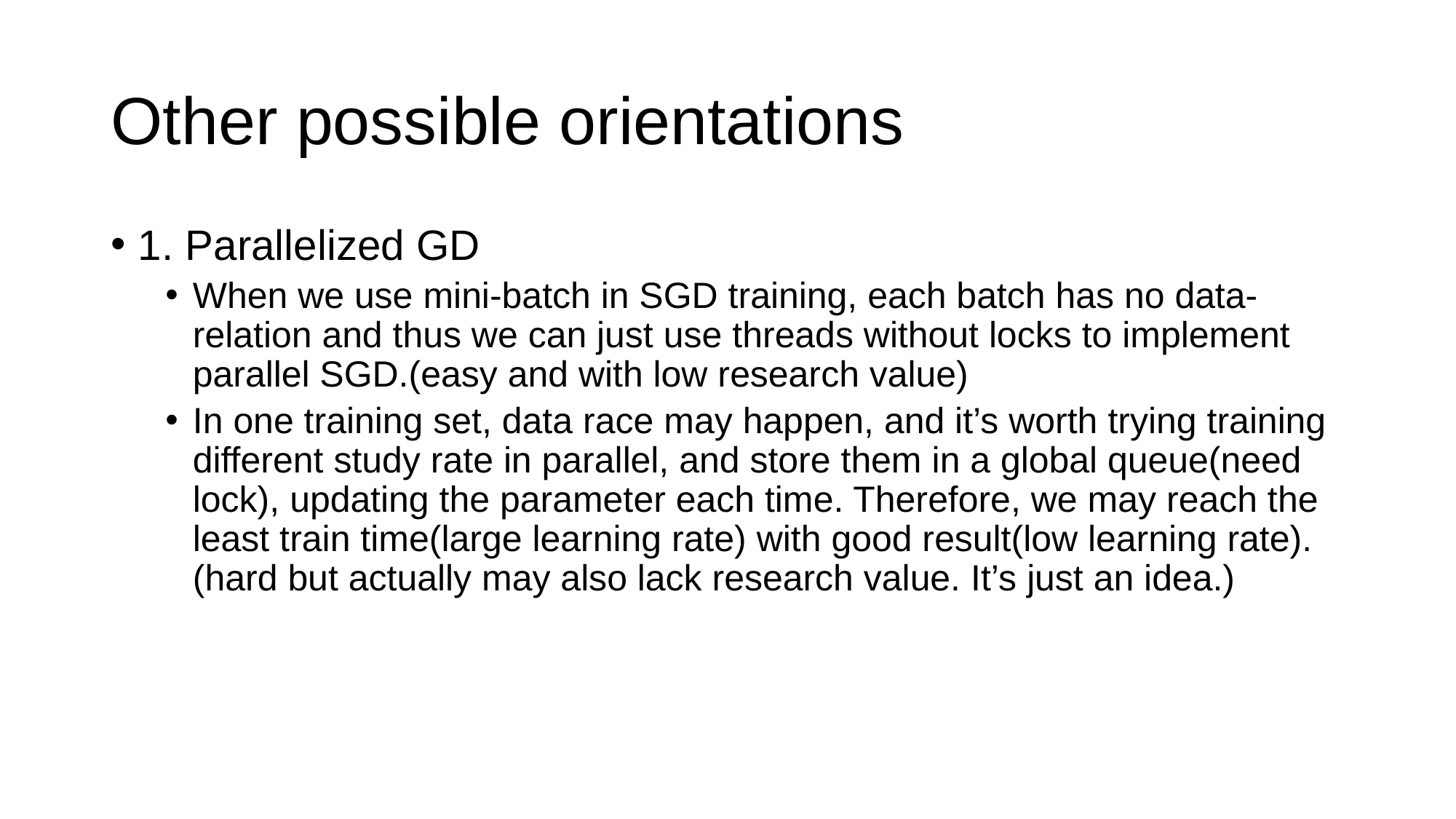

# Other possible orientations
1. Parallelized GD
When we use mini-batch in SGD training, each batch has no data-relation and thus we can just use threads without locks to implement parallel SGD.(easy and with low research value)
In one training set, data race may happen, and it’s worth trying training different study rate in parallel, and store them in a global queue(need lock), updating the parameter each time. Therefore, we may reach the least train time(large learning rate) with good result(low learning rate).(hard but actually may also lack research value. It’s just an idea.)